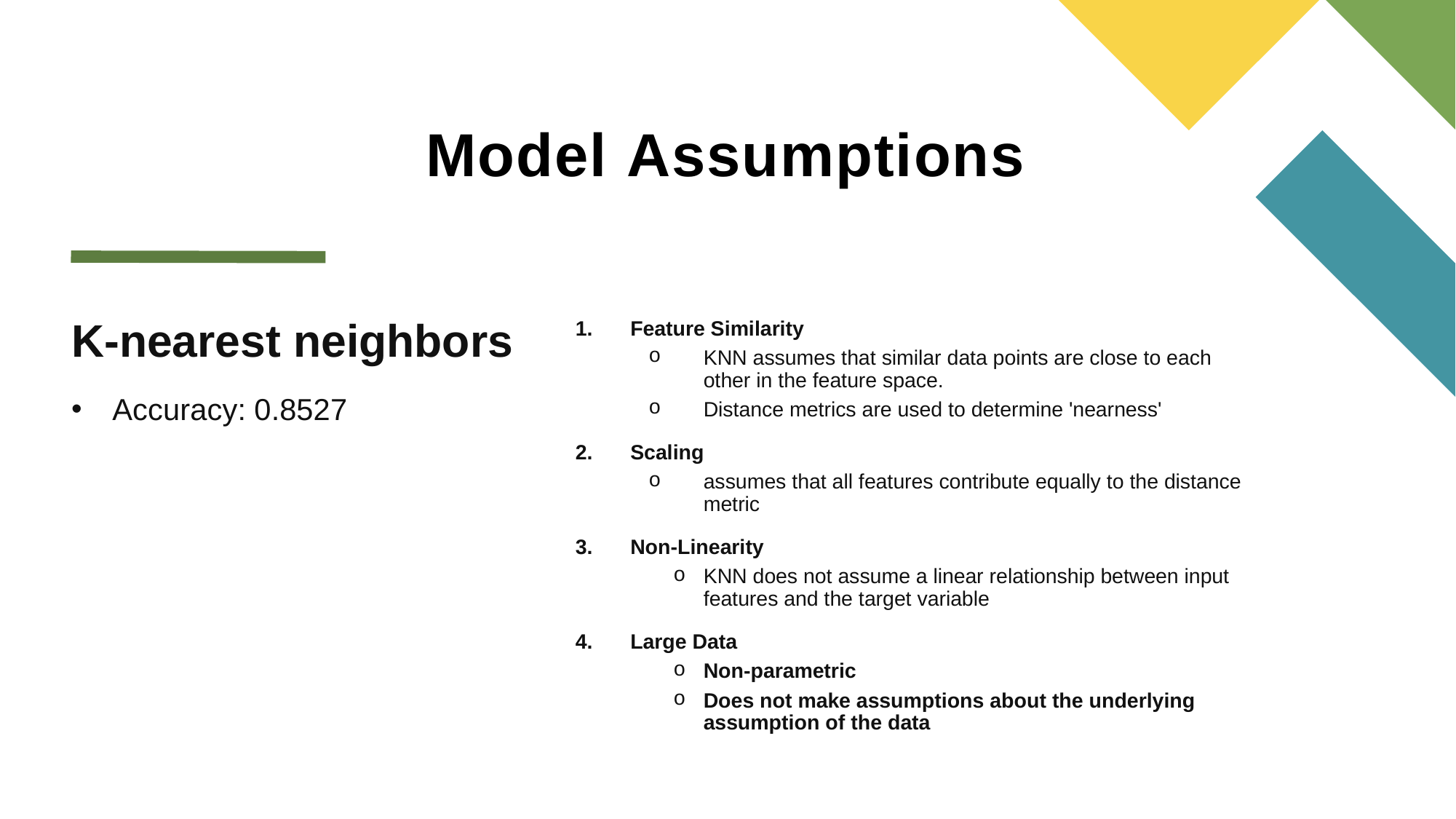

# Model Assumptions
K-nearest neighbors
Accuracy: 0.8527
Feature Similarity
KNN assumes that similar data points are close to each other in the feature space.
Distance metrics are used to determine 'nearness'
Scaling
assumes that all features contribute equally to the distance metric
Non-Linearity
KNN does not assume a linear relationship between input features and the target variable
Large Data
Non-parametric
Does not make assumptions about the underlying assumption of the data